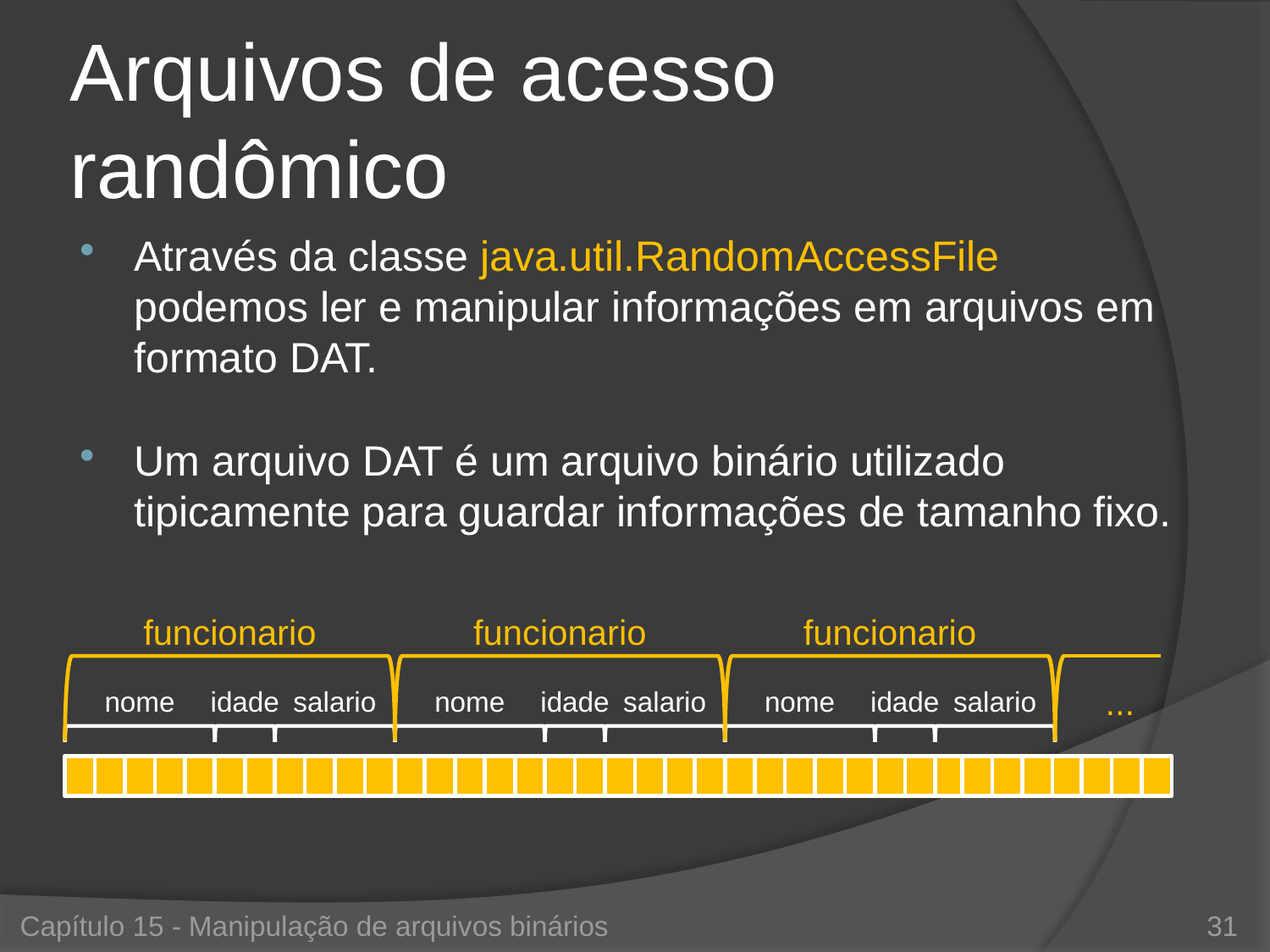

# Arquivos de acesso randômico
Através da classe java.util.RandomAccessFile podemos ler e manipular informações em arquivos em formato DAT.
Um arquivo DAT é um arquivo binário utilizado tipicamente para guardar informações de tamanho fixo.

funcionario

nome
idade
salario

funcionario

nome
idade
salario

funcionario

nome
idade
salario

...





Capítulo 15 - Manipulação de arquivos binários
31